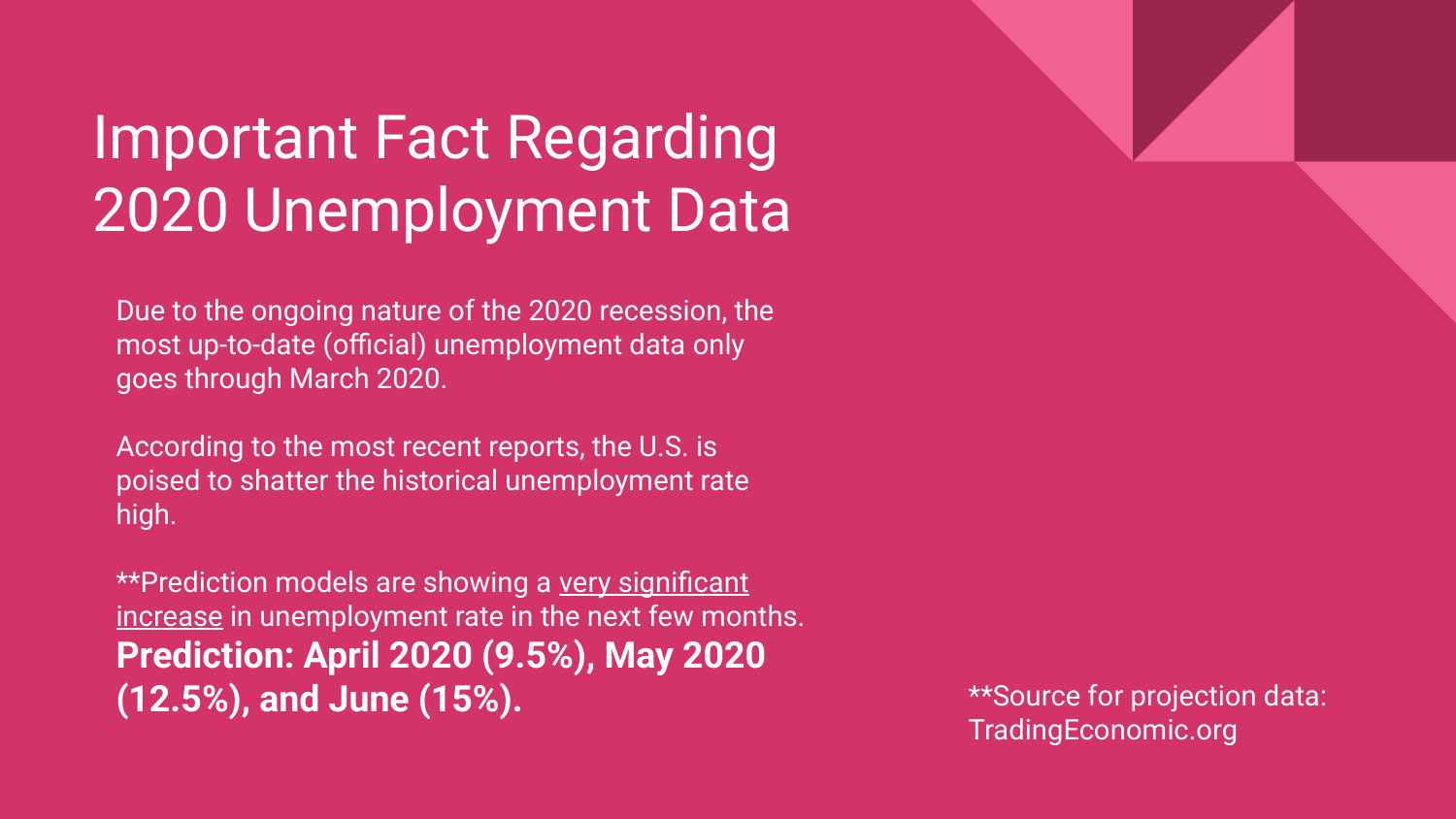

# Important Fact Regarding
2020 Unemployment Data

Due to the ongoing nature of the 2020 recession, the most up-to-date (official) unemployment data only goes through March 2020.

According to the most recent reports, the U.S. is poised to shatter the historical unemployment rate high.

**Prediction models are showing a very significant increase in unemployment rate in the next few months.
Prediction: April 2020 (9.5%), May 2020 (12.5%), and June (15%).
**Source for projection data:
TradingEconomic.org